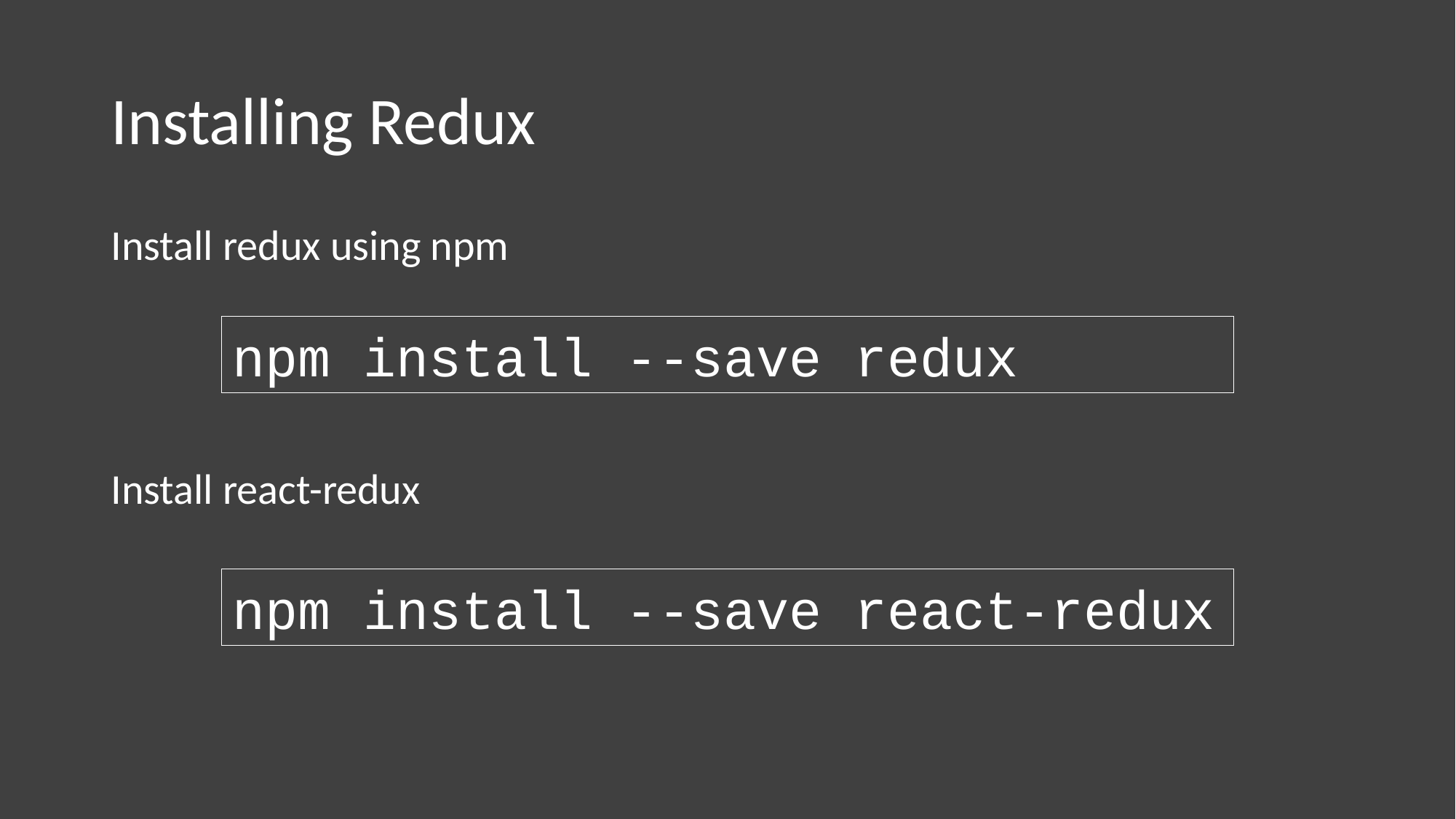

# Installing Redux
Install redux using npm

Install react-redux
npm install --save redux
npm install --save react-redux